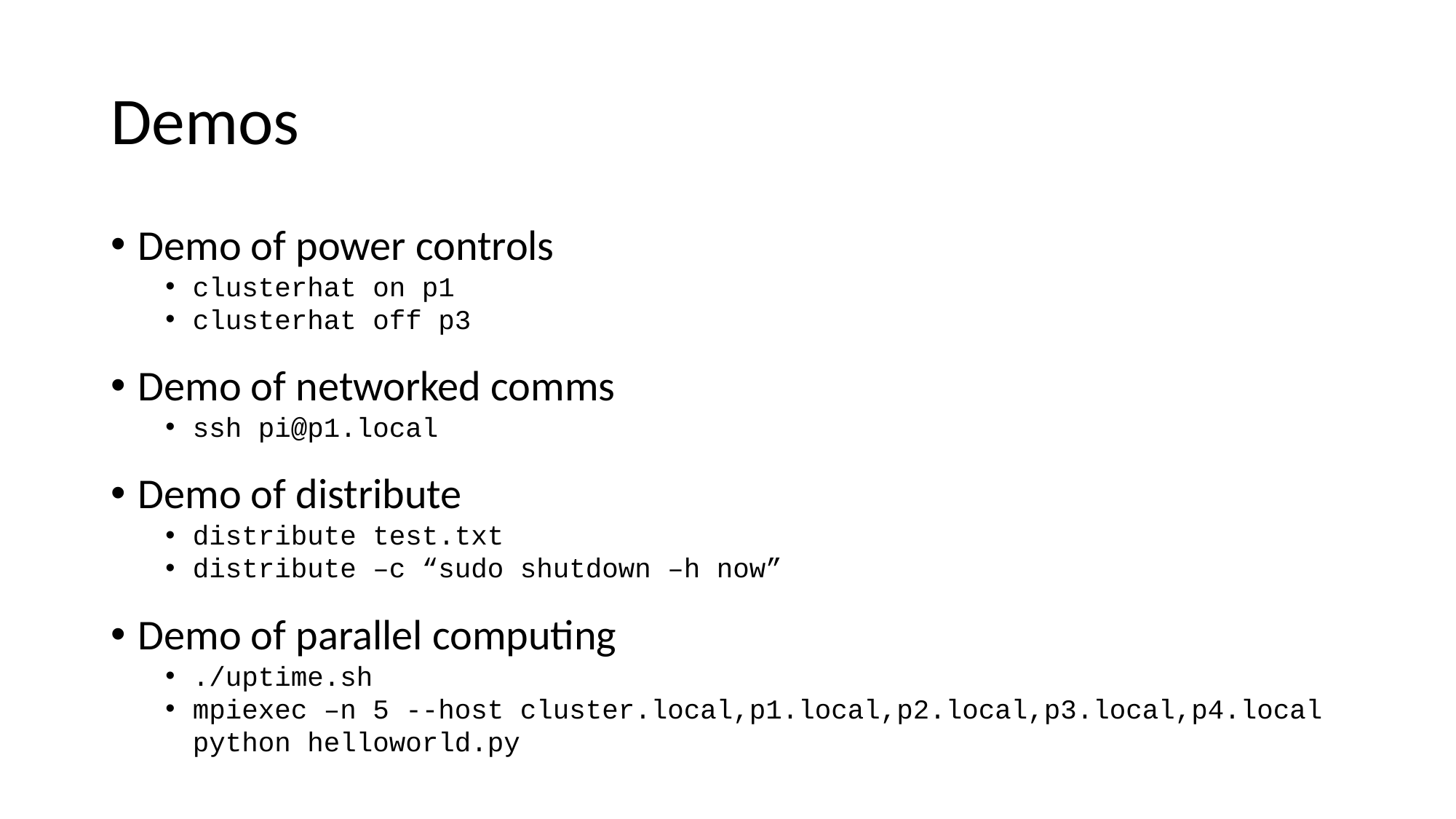

Demos
Demo of power controls
clusterhat on p1
clusterhat off p3

Demo of networked comms
ssh pi@p1.local

Demo of distribute
distribute test.txt
distribute –c “sudo shutdown –h now”

Demo of parallel computing
./uptime.sh
mpiexec –n 5 --host cluster.local,p1.local,p2.local,p3.local,p4.local python helloworld.py